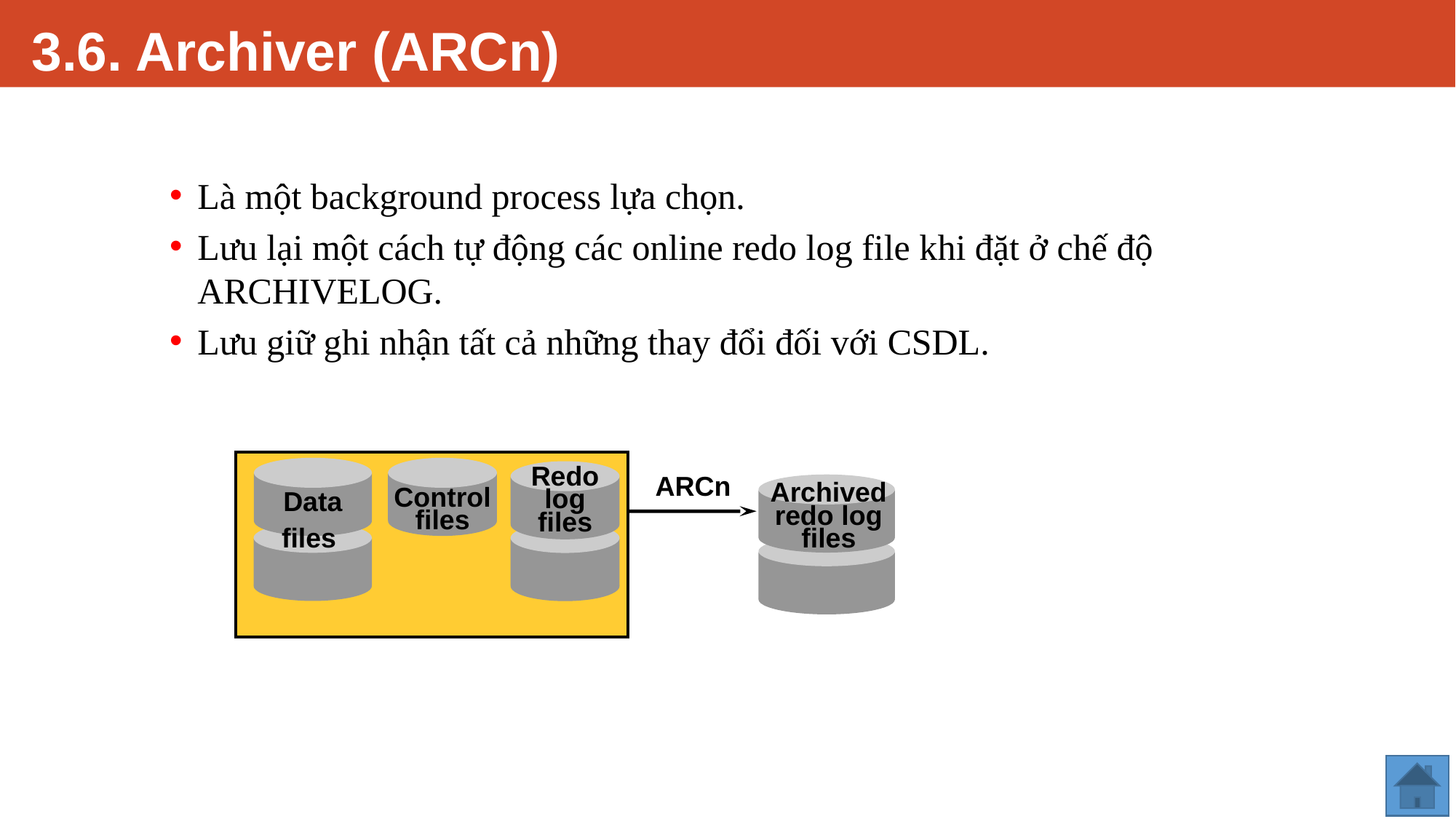

# 3.6. Archiver (ARCn)
Là một background process lựa chọn.
Lưu lại một cách tự động các online redo log file khi đặt ở chế độ ARCHIVELOG.
Lưu giữ ghi nhận tất cả những thay đổi đối với CSDL.

Redo log files

Control files
Data
files

ARCn

Archived redo log files